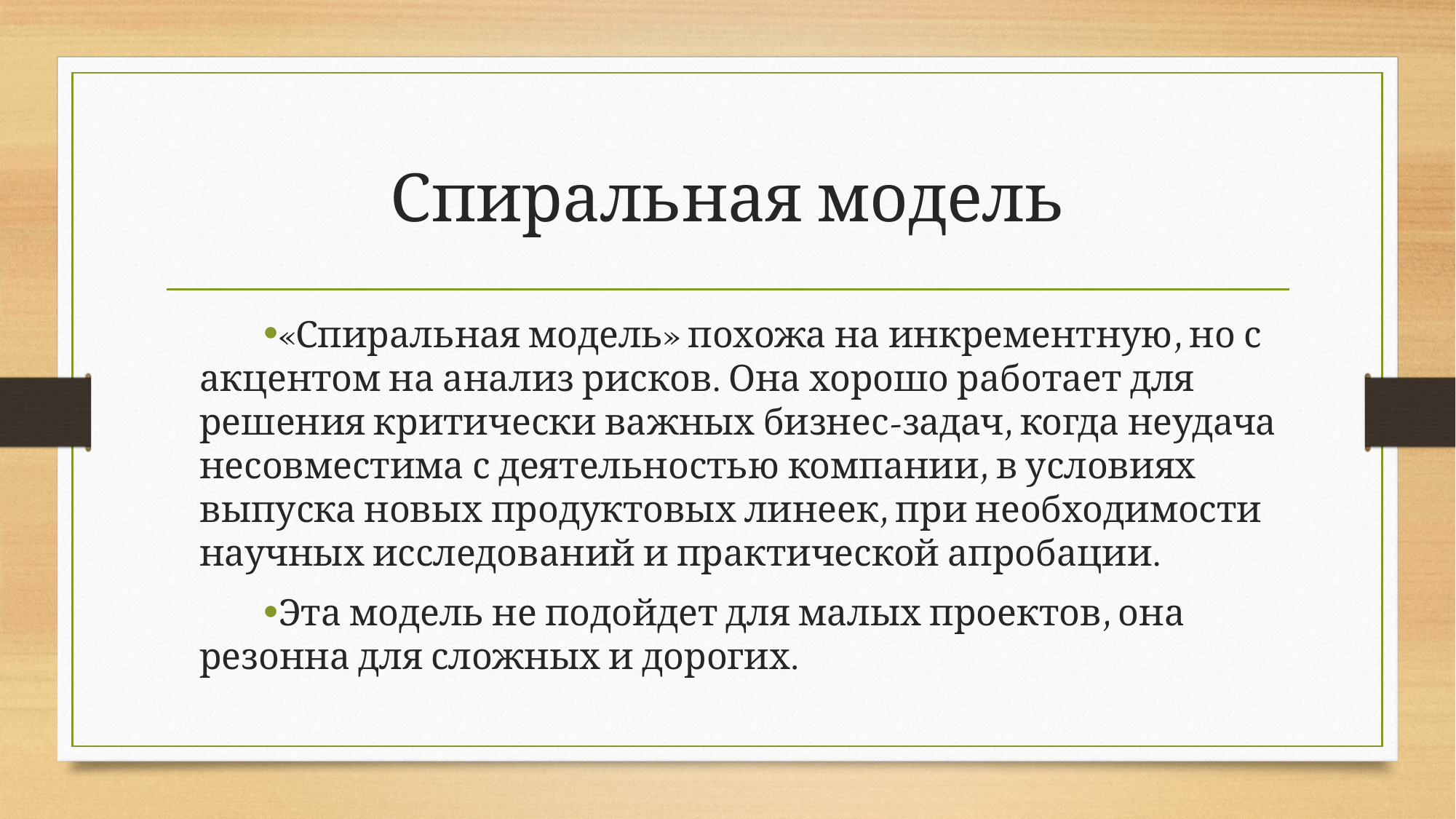

# Спиральная модель
«Спиральная модель» похожа на инкрементную, но с акцентом на анализ рисков. Она хорошо работает для решения критически важных бизнес-задач, когда неудача несовместима с деятельностью компании, в условиях выпуска новых продуктовых линеек, при необходимости научных исследований и практической апробации.
Эта модель не подойдет для малых проектов, она резонна для сложных и дорогих.